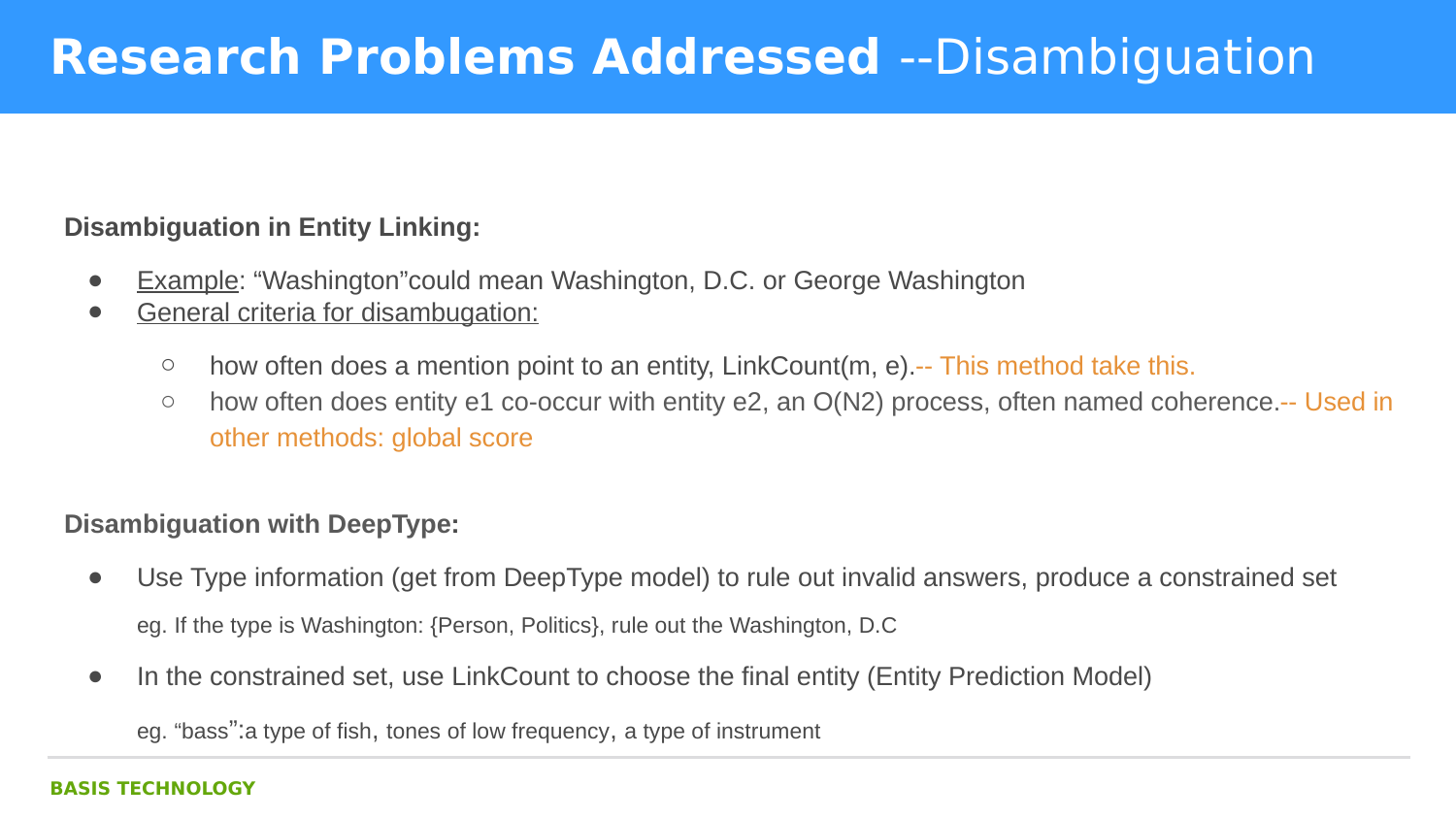

# Research Problems Addressed --Disambiguation

Disambiguation in Entity Linking:
Example: “Washington”could mean Washington, D.C. or George Washington
General criteria for disambugation:
how often does a mention point to an entity, LinkCount(m, e).-- This method take this.
how often does entity e1 co-occur with entity e2, an O(N2) process, often named coherence.-- Used in other methods: global score
Disambiguation with DeepType:
Use Type information (get from DeepType model) to rule out invalid answers, produce a constrained set
eg. If the type is Washington: {Person, Politics}, rule out the Washington, D.C
In the constrained set, use LinkCount to choose the final entity (Entity Prediction Model)
eg. “bass”:a type of fish, tones of low frequency, a type of instrument

BASIS TECHNOLOGY